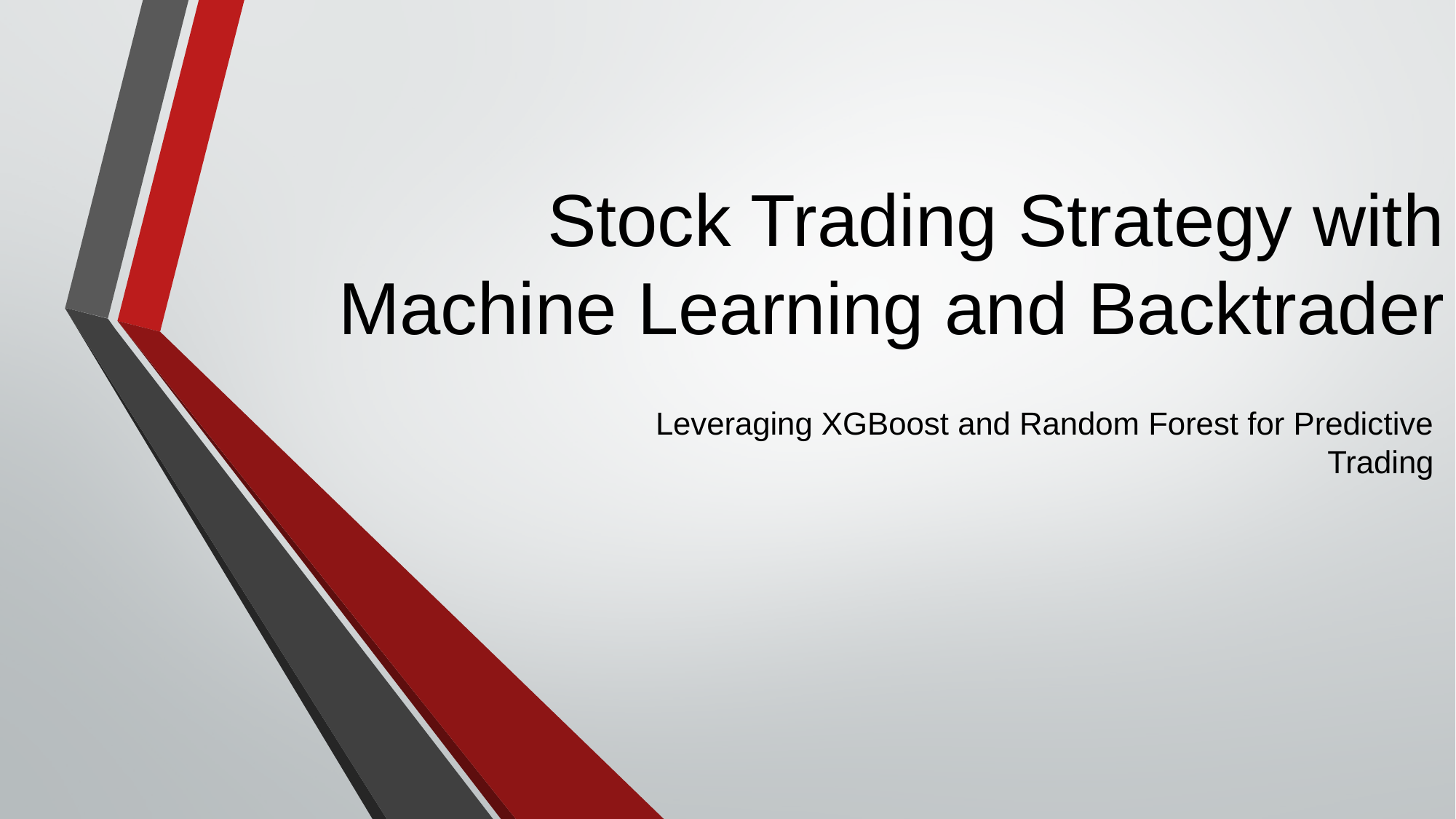

# Stock Trading Strategy with Machine Learning and Backtrader
Leveraging XGBoost and Random Forest for Predictive Trading